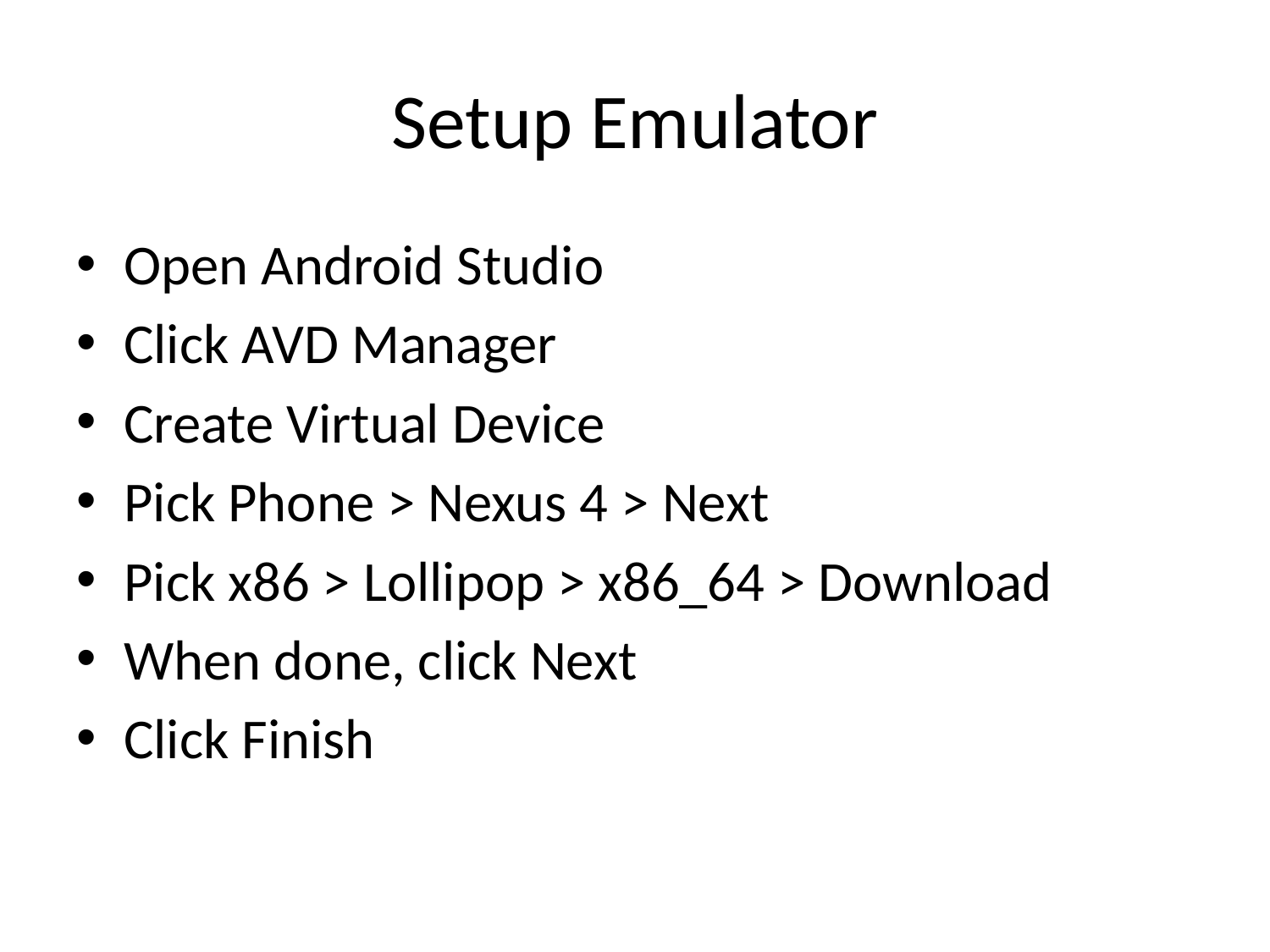

# Setup Emulator
Open Android Studio
Click AVD Manager
Create Virtual Device
Pick Phone > Nexus 4 > Next
Pick x86 > Lollipop > x86_64 > Download
When done, click Next
Click Finish